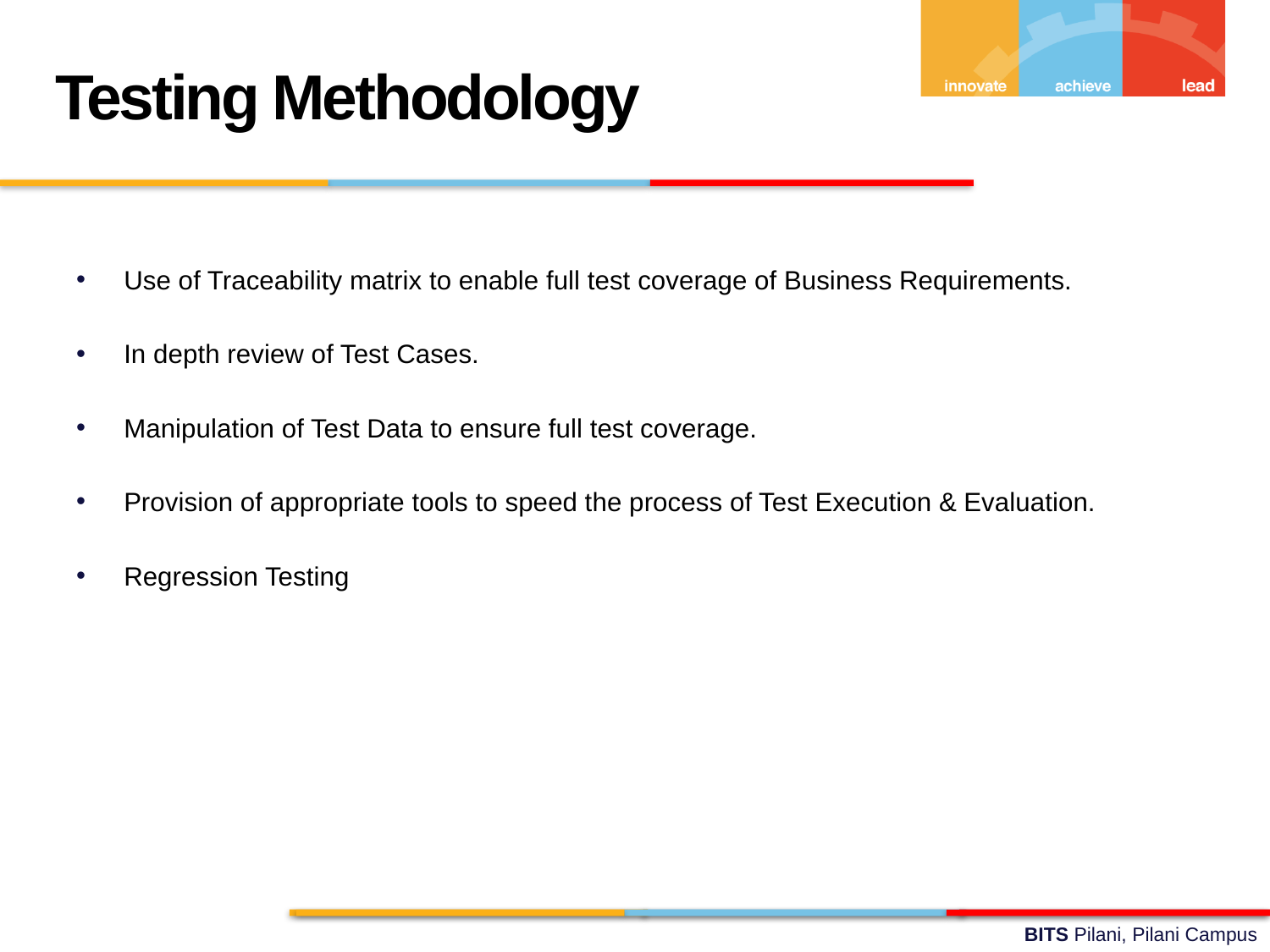

Testing Methodology

Use of Traceability matrix to enable full test coverage of Business Requirements.

In depth review of Test Cases.

Manipulation of Test Data to ensure full test coverage.

Provision of appropriate tools to speed the process of Test Execution & Evaluation.

Regression Testing